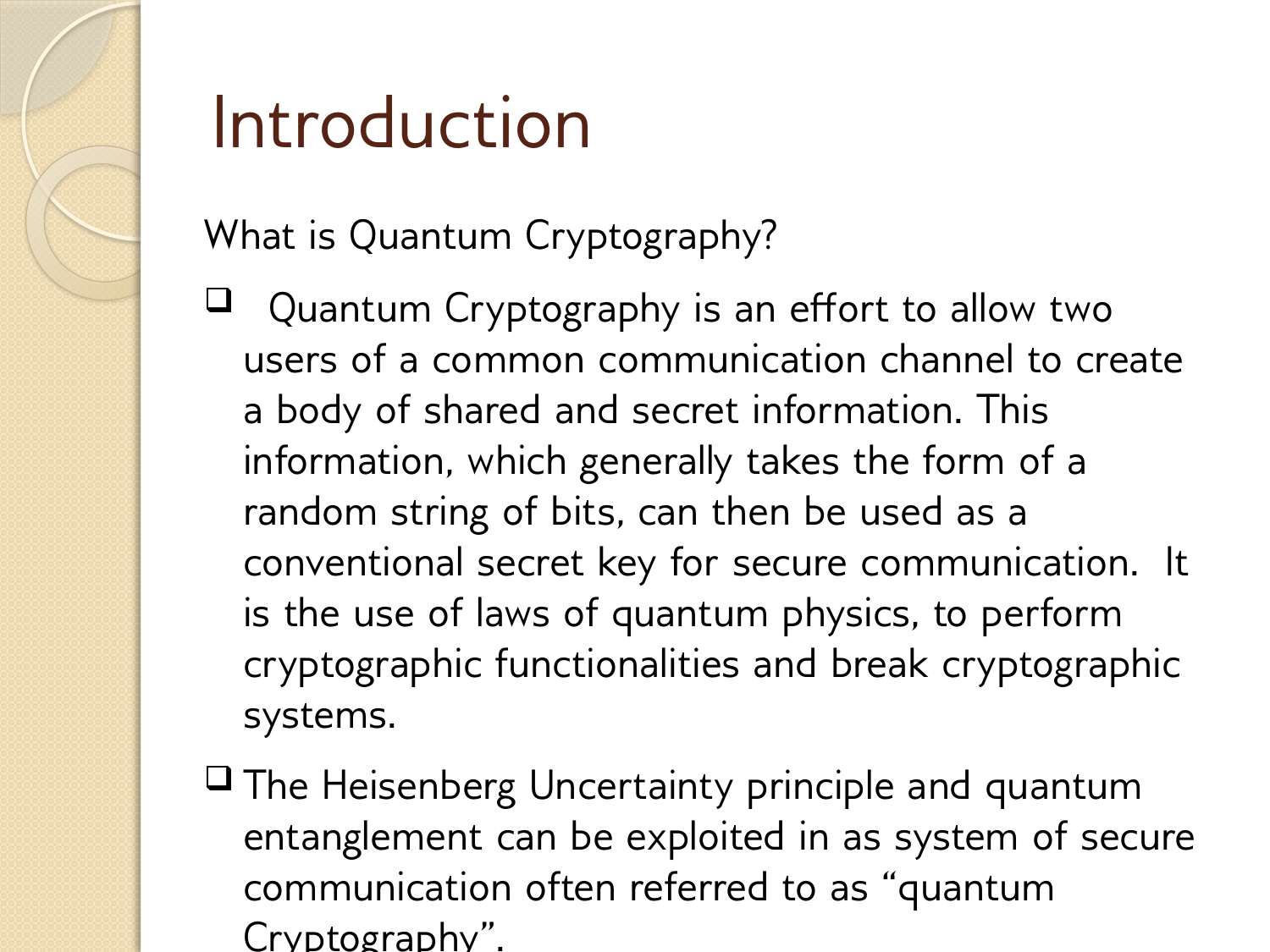

# Introduction
What is Quantum Cryptography?
  Quantum Cryptography is an effort to allow two users of a common communication channel to create a body of shared and secret information. This information, which generally takes the form of a random string of bits, can then be used as a conventional secret key for secure communication.  It is the use of laws of quantum physics, to perform cryptographic functionalities and break cryptographic systems.
The Heisenberg Uncertainty principle and quantum entanglement can be exploited in as system of secure communication often referred to as “quantum Cryptography”.